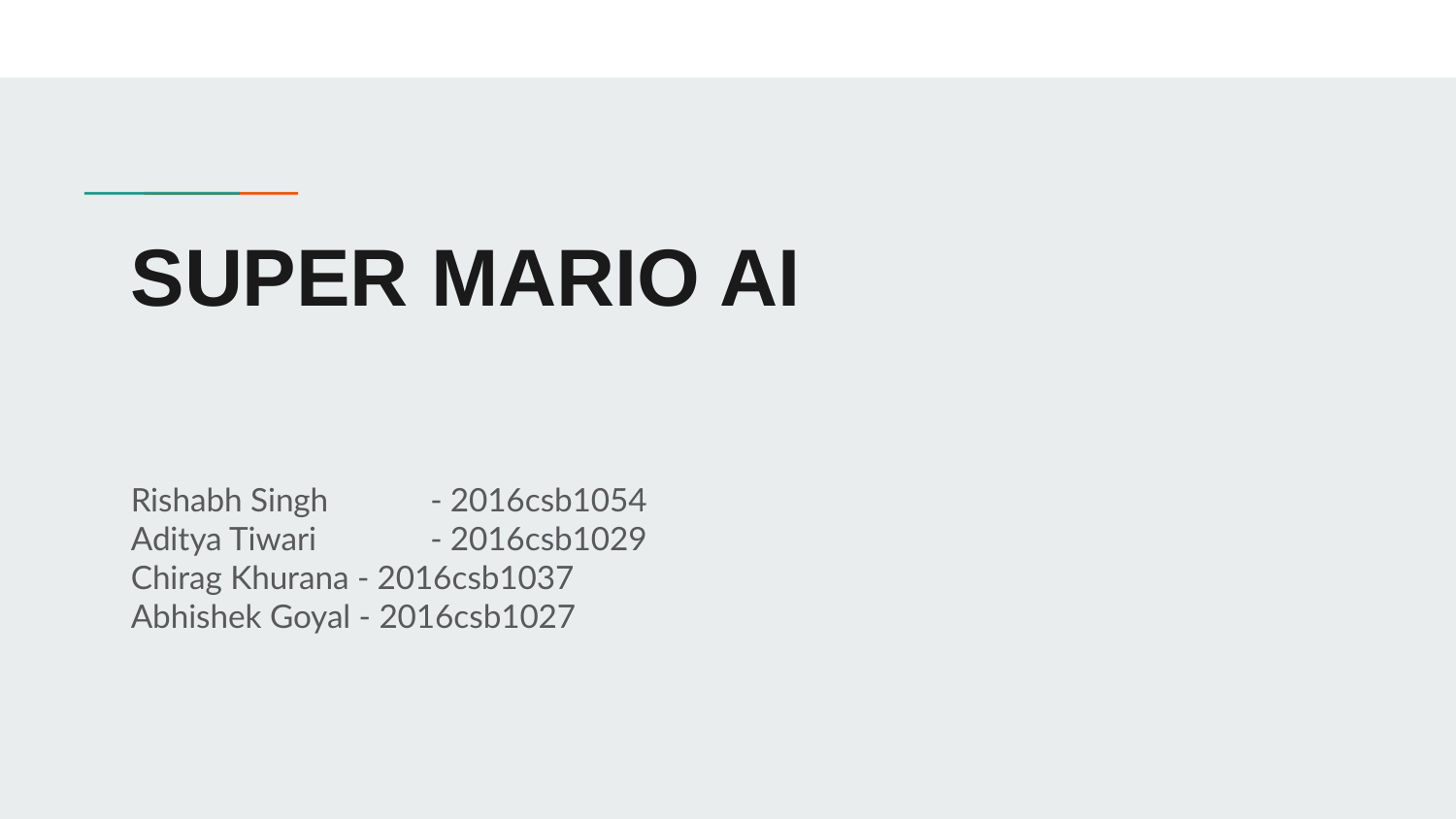

# SUPER MARIO AI
Rishabh Singh	 - 2016csb1054
Aditya Tiwari	 - 2016csb1029
Chirag Khurana - 2016csb1037
Abhishek Goyal - 2016csb1027